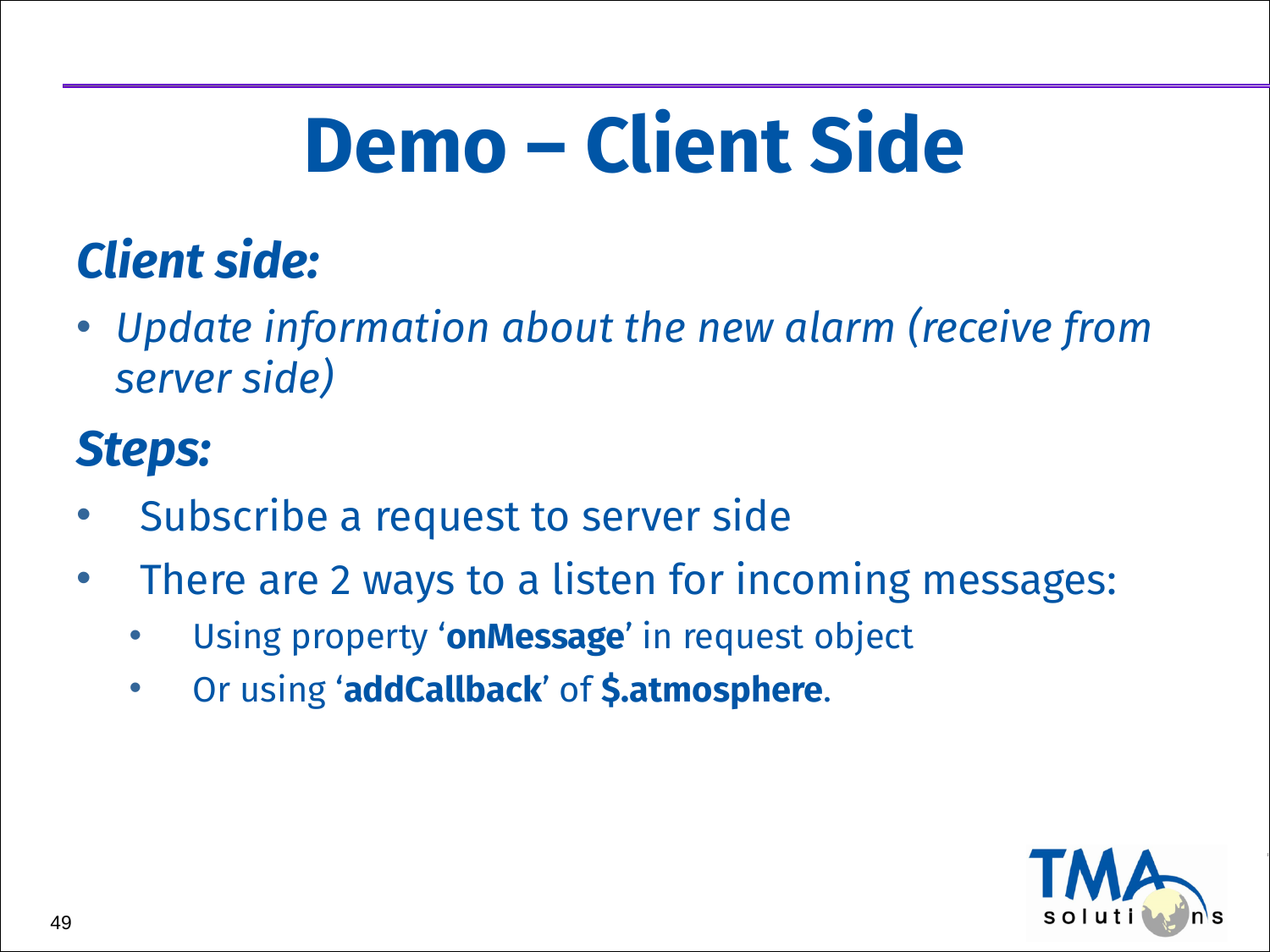

# Demo – Client Side
Client side:
Update information about the new alarm (receive from server side)
Steps:
Subscribe a request to server side
There are 2 ways to a listen for incoming messages:
Using property ‘onMessage’ in request object
Or using ‘addCallback’ of $.atmosphere.